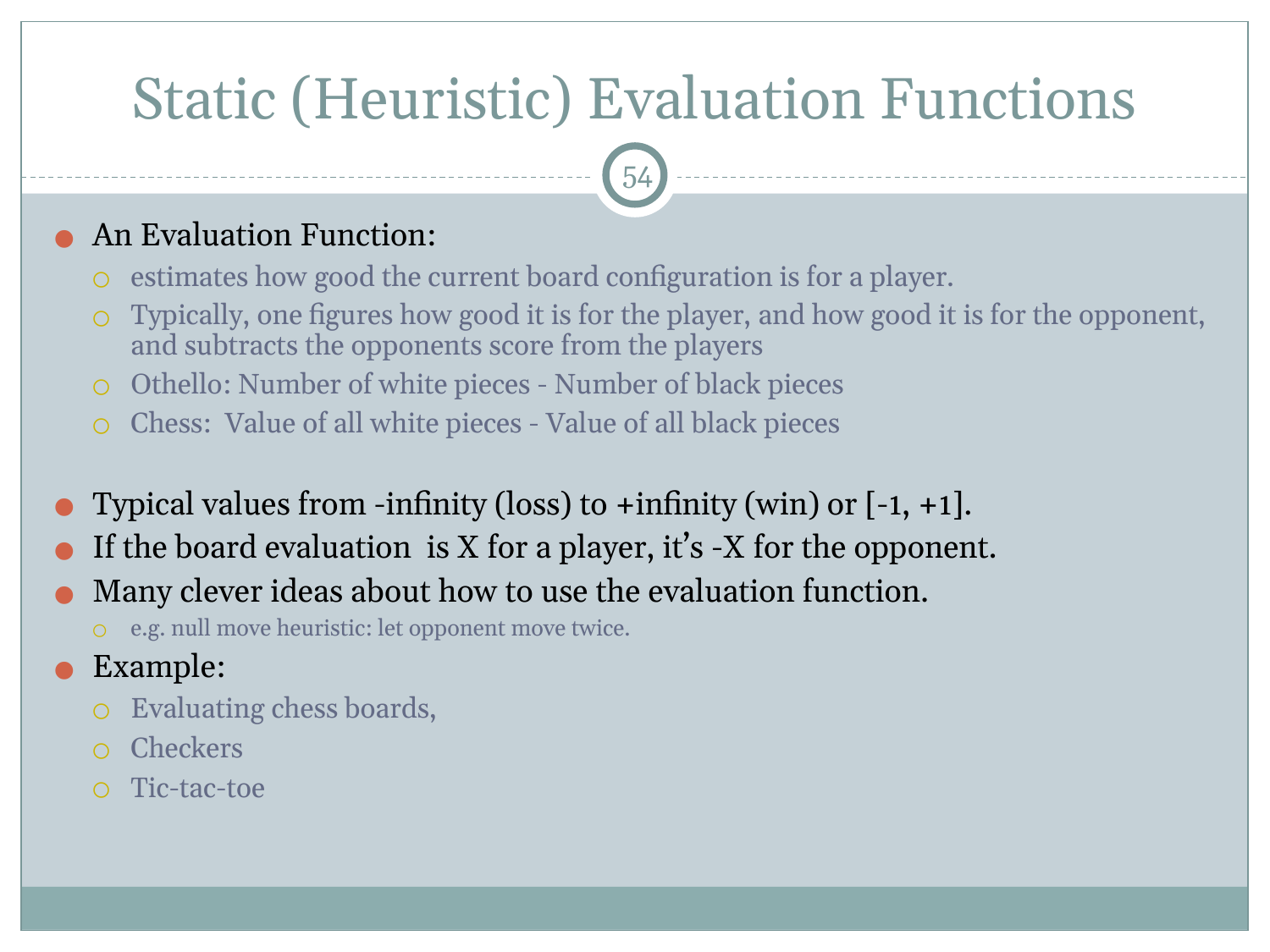

# Static (Heuristic) Evaluation Functions
54
An Evaluation Function:
estimates how good the current board configuration is for a player.
Typically, one figures how good it is for the player, and how good it is for the opponent, and subtracts the opponents score from the players
Othello: Number of white pieces - Number of black pieces
Chess:  Value of all white pieces - Value of all black pieces

Typical values from -infinity (loss) to +infinity (win) or [-1, +1].
If the board evaluation  is X for a player, it’s -X for the opponent.
Many clever ideas about how to use the evaluation function.
e.g. null move heuristic: let opponent move twice.
Example:
Evaluating chess boards,
Checkers
Tic-tac-toe